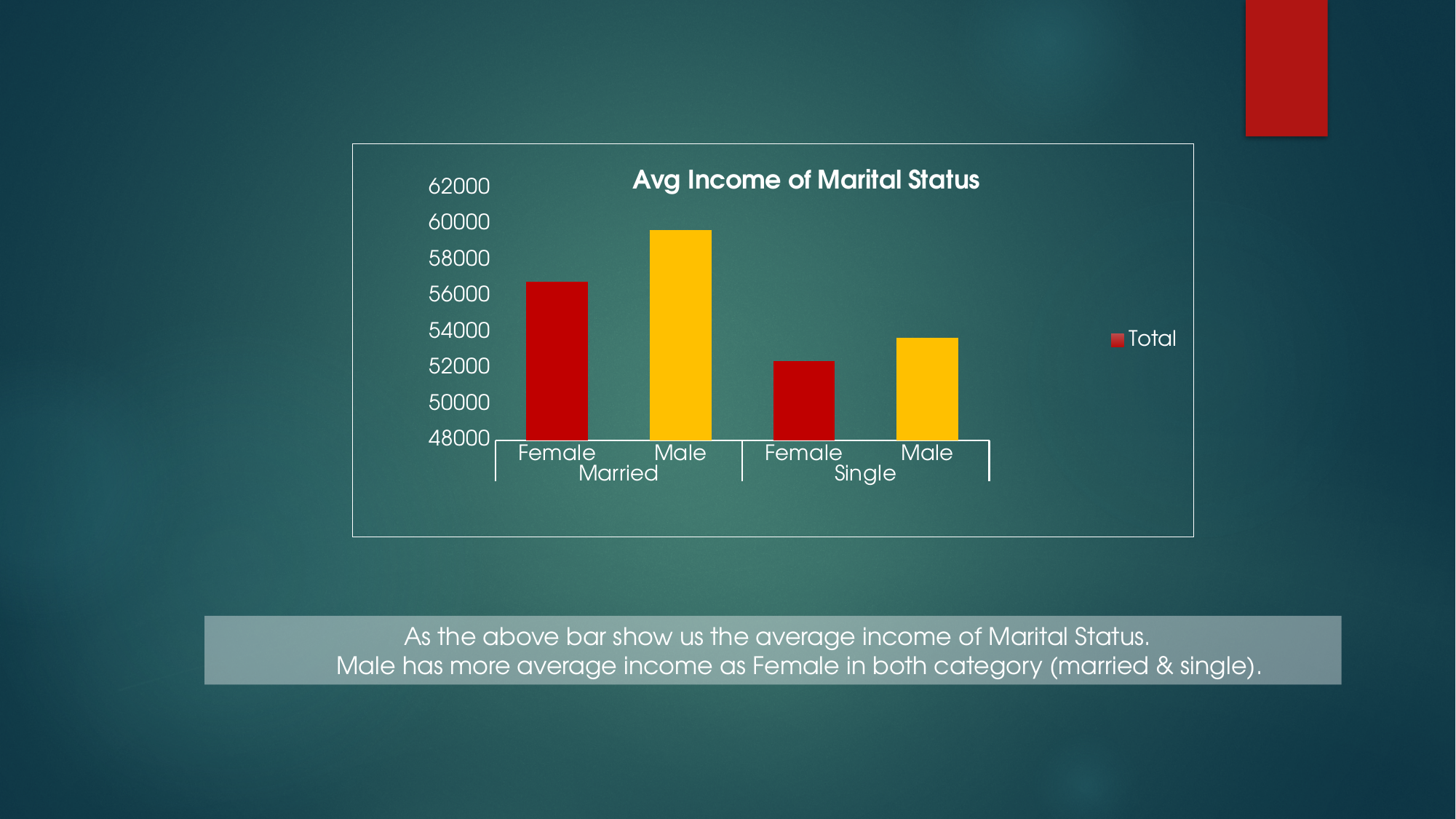

### Chart: Avg Income of Marital Status

| Category | Total |
|---|---|
| Female | 56794.8717948718 |
| Male | 59647.887323943665 |
| Female | 52384.93723849372 |
| Male | 53692.307692307695 |
                            As the above bar show us the average income of Marital Status.
                  Male has more average income as Female in both category (married & single).